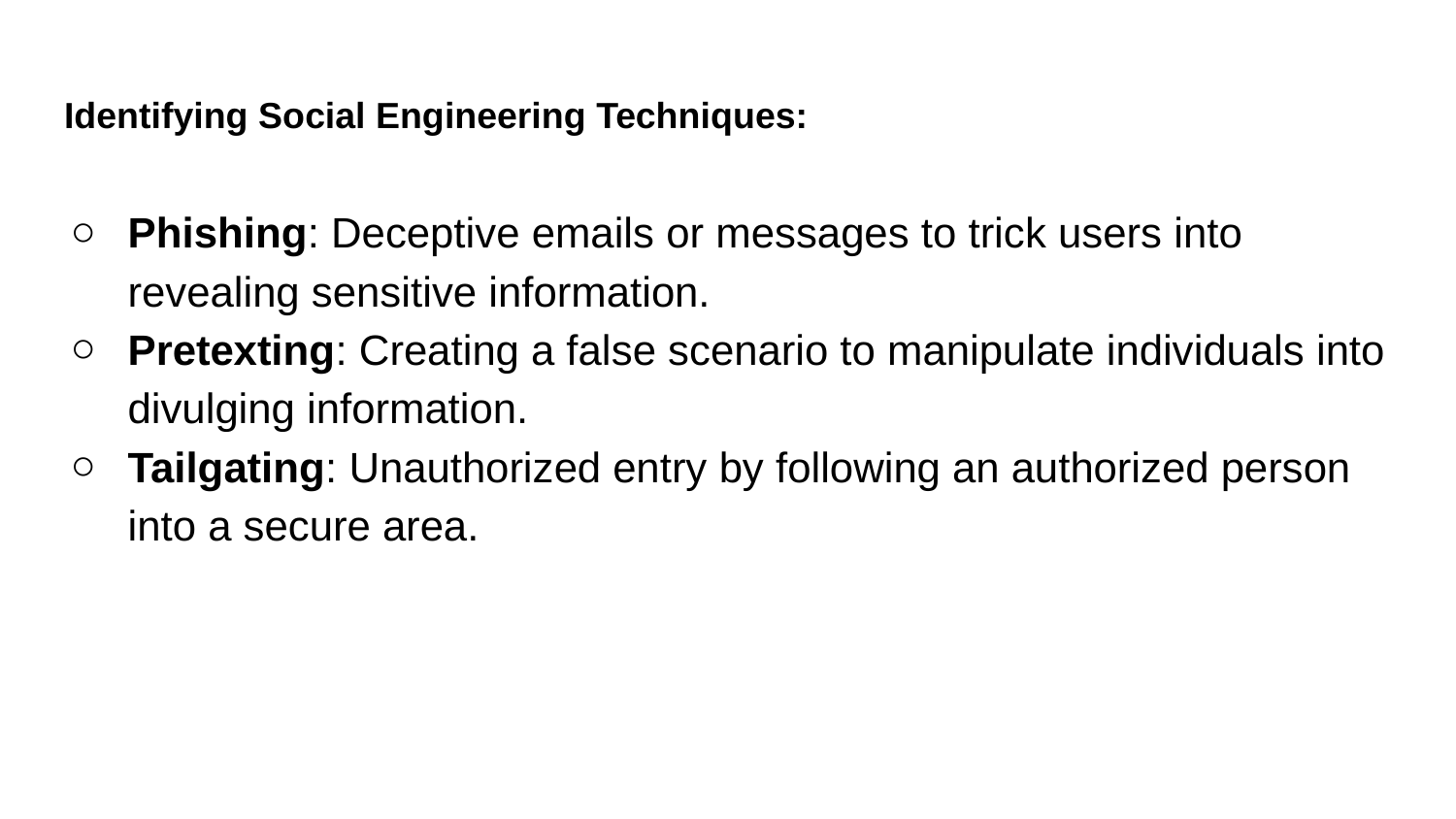

# Identifying Social Engineering Techniques:
Phishing: Deceptive emails or messages to trick users into revealing sensitive information.
Pretexting: Creating a false scenario to manipulate individuals into divulging information.
Tailgating: Unauthorized entry by following an authorized person into a secure area.